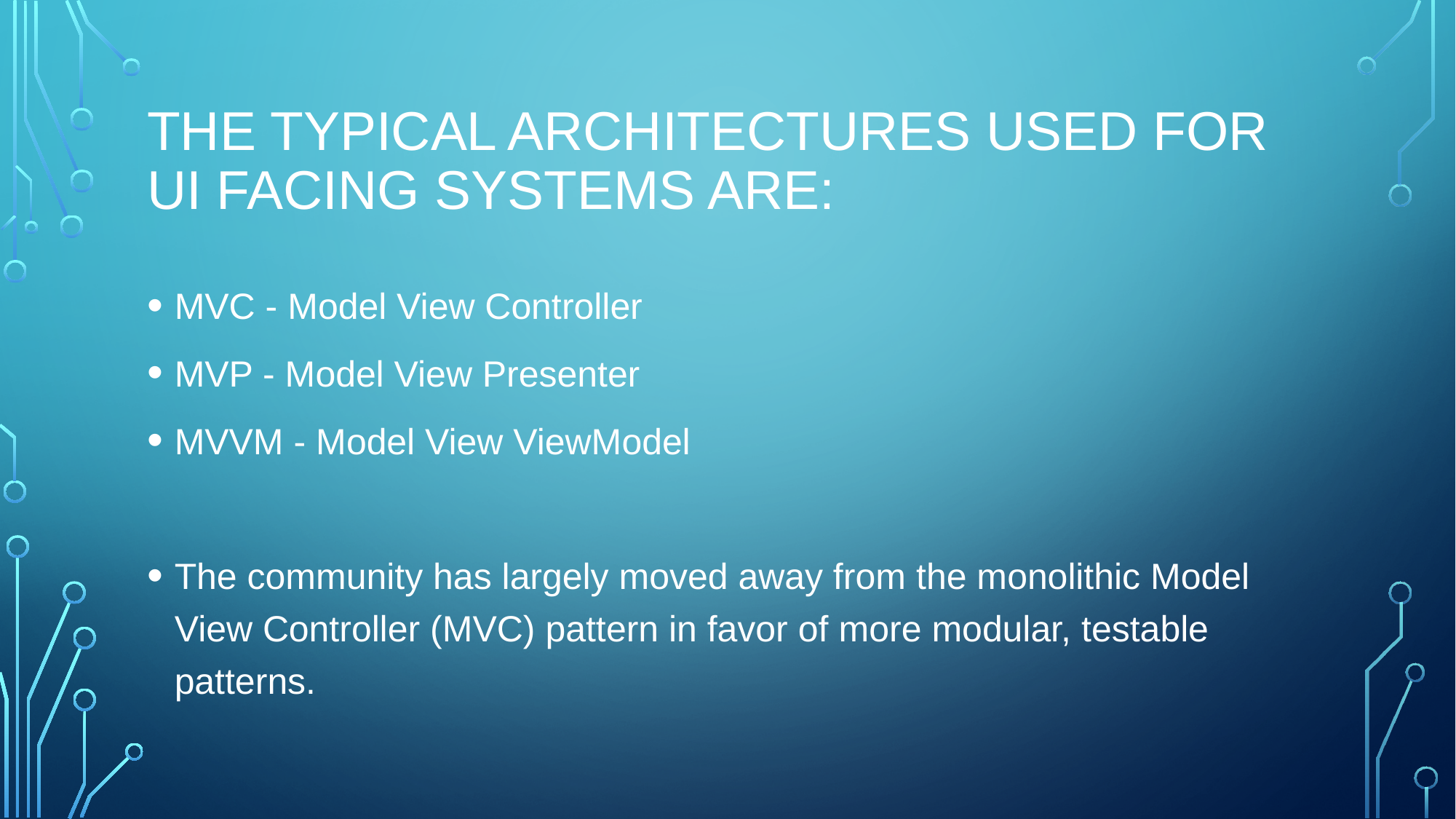

# The typical architectures used for UI facing systems are:
MVC - Model View Controller
MVP - Model View Presenter
MVVM - Model View ViewModel

The community has largely moved away from the monolithic Model View Controller (MVC) pattern in favor of more modular, testable patterns.